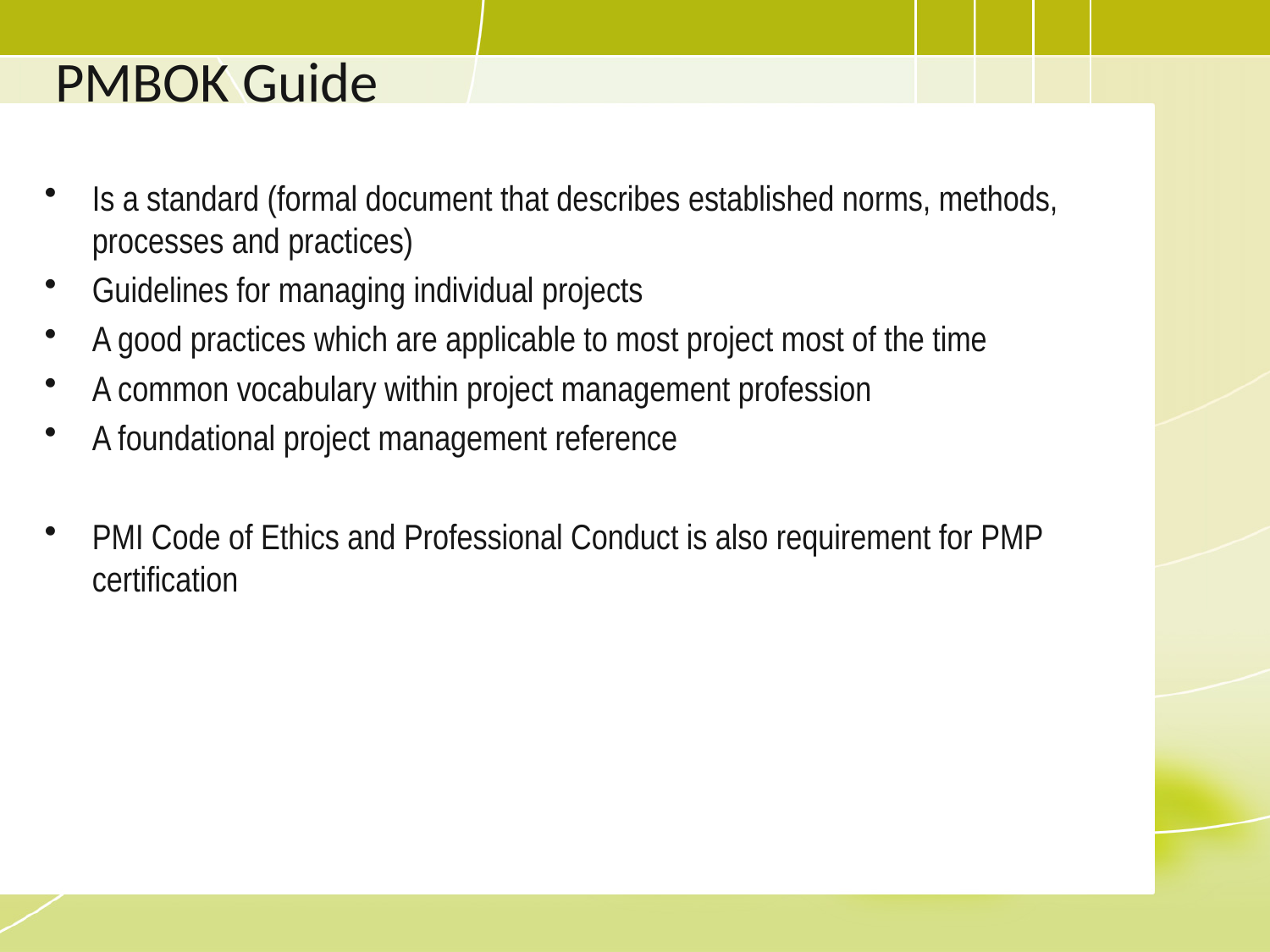

# PMBOK Guide
Is a standard (formal document that describes established norms, methods, processes and practices)
Guidelines for managing individual projects
A good practices which are applicable to most project most of the time
A common vocabulary within project management profession
A foundational project management reference

PMI Code of Ethics and Professional Conduct is also requirement for PMP certification